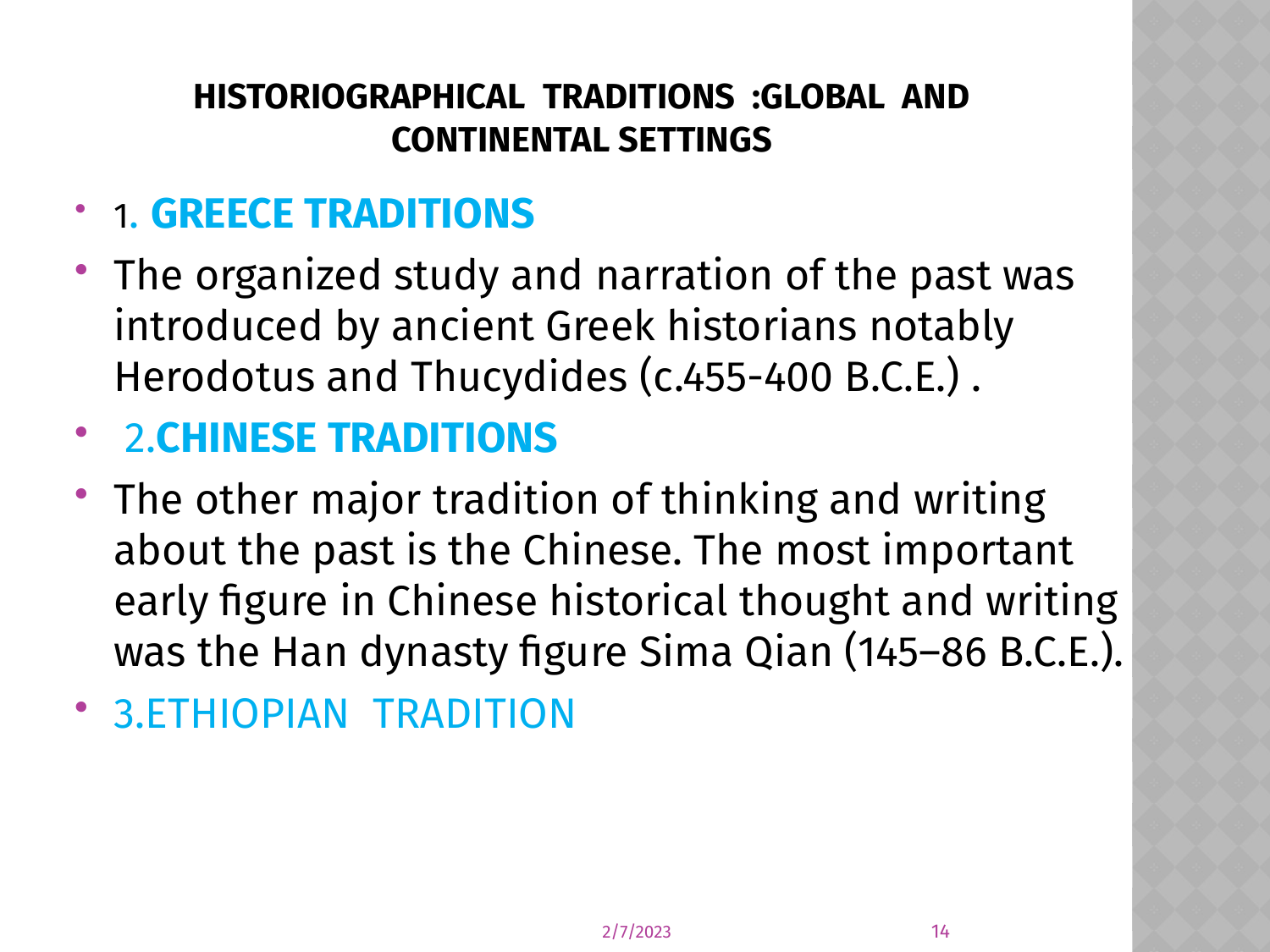

# Historiographical  TRADITIONS  :GLOBAL  AND CONTINENTAL SETTINGS
1. GREECE TRADITIONS
The organized study and narration of the past was introduced by ancient Greek historians notably Herodotus and Thucydides (c.455-400 B.C.E.) .
 2.CHINESE TRADITIONS
The other major tradition of thinking and writing about the past is the Chinese. The most important early figure in Chinese historical thought and writing was the Han dynasty figure Sima Qian (145–86 B.C.E.).
3.ETHIOPIAN  TRADITION
14
2/7/2023